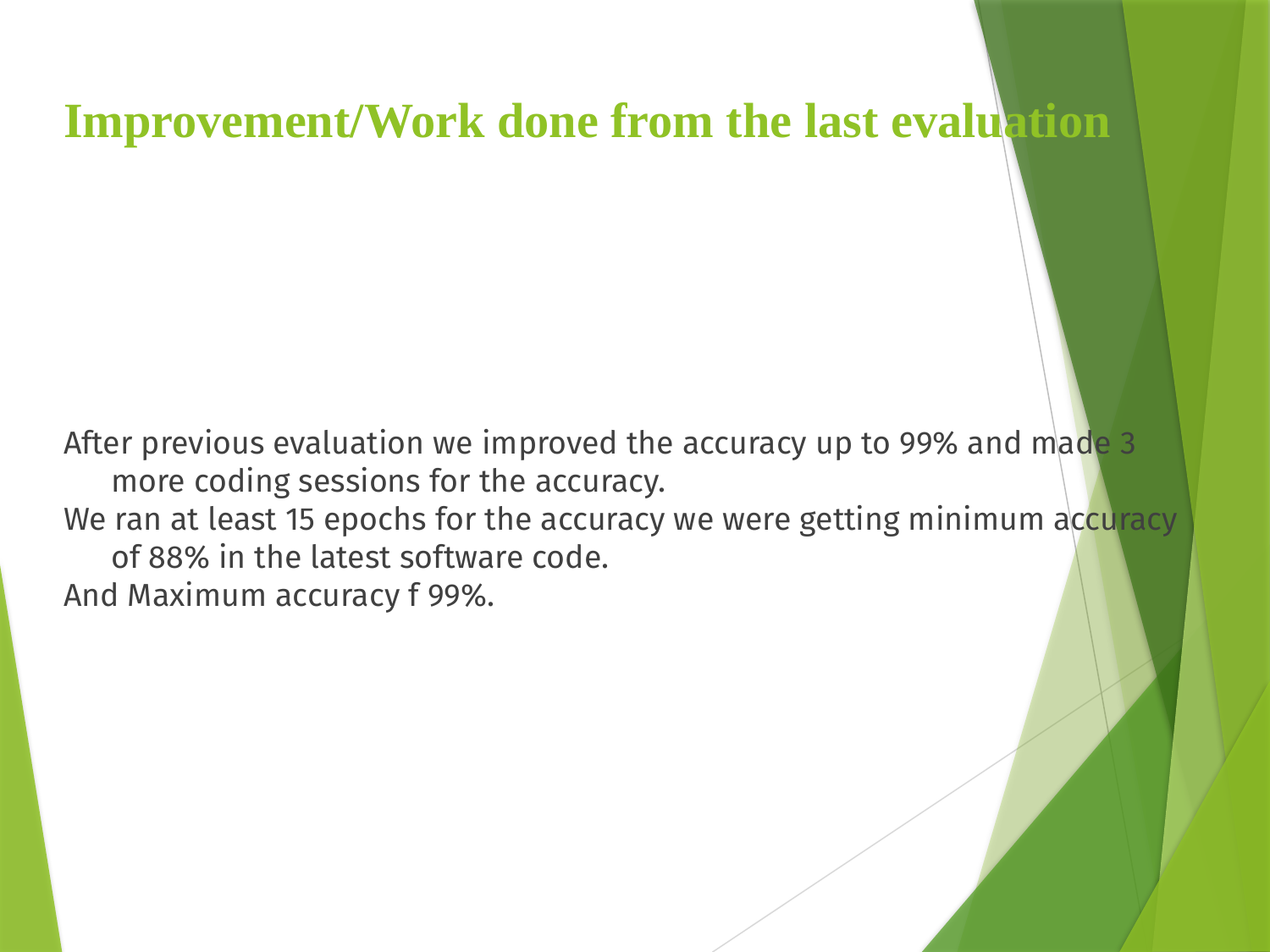

# Improvement/Work done from the last evaluation

After previous evaluation we improved the accuracy up to 99% and made 3 more coding sessions for the accuracy.
We ran at least 15 epochs for the accuracy we were getting minimum accuracy of 88% in the latest software code.
And Maximum accuracy f 99%.